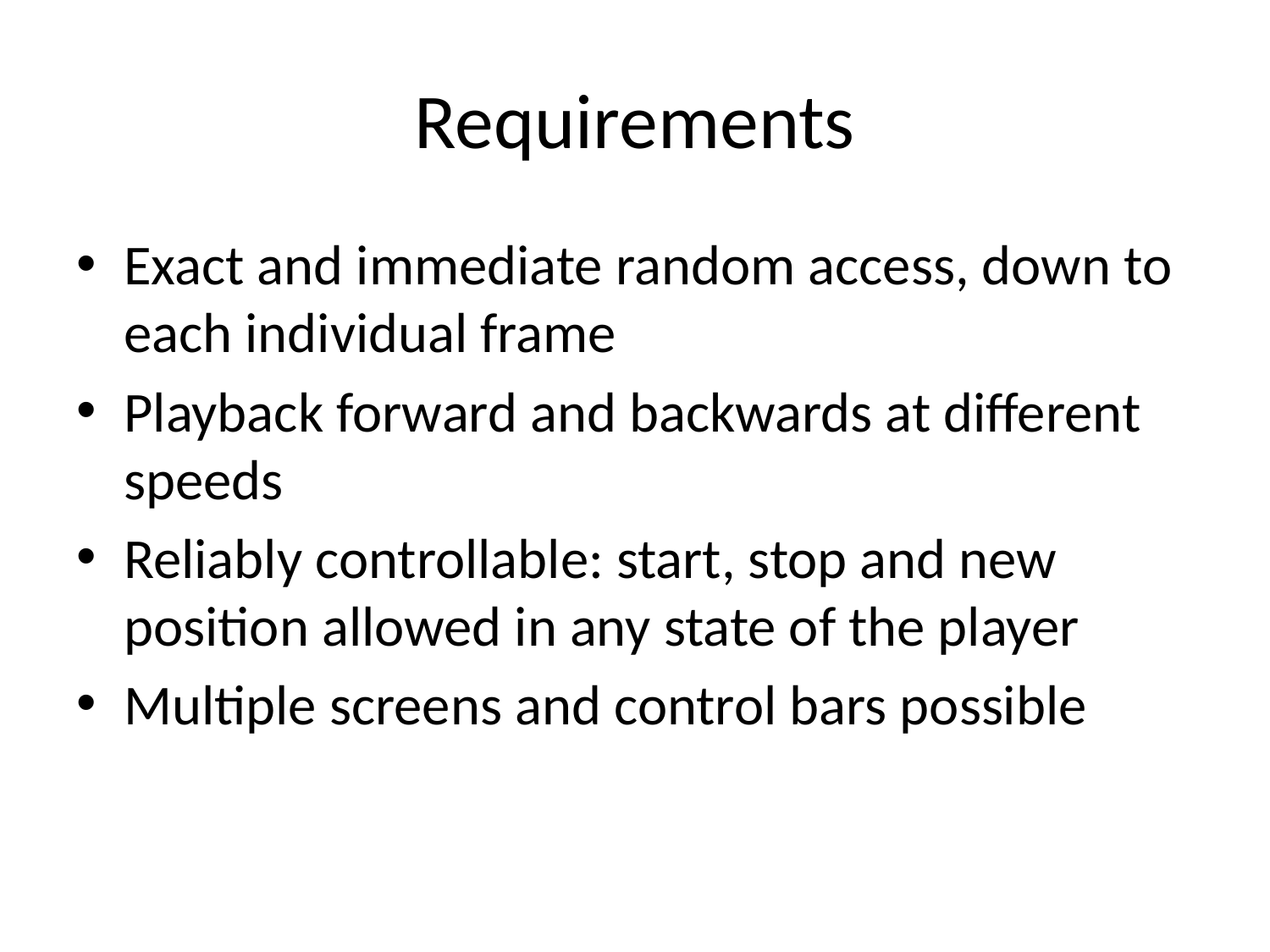

# Requirements
Exact and immediate random access, down to each individual frame
Playback forward and backwards at different speeds
Reliably controllable: start, stop and new position allowed in any state of the player
Multiple screens and control bars possible